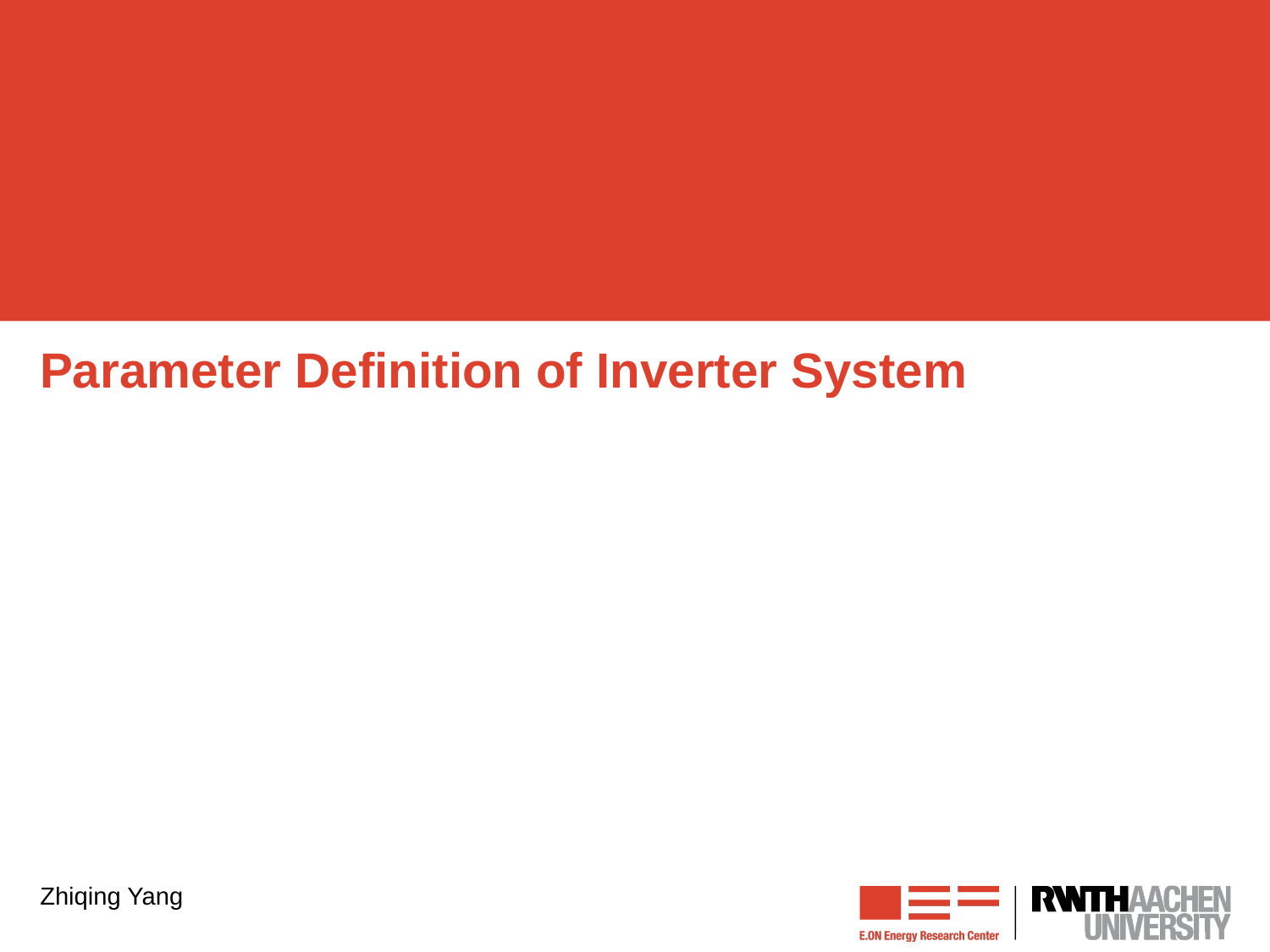

# Parameter Definition of Inverter System
Zhiqing Yang